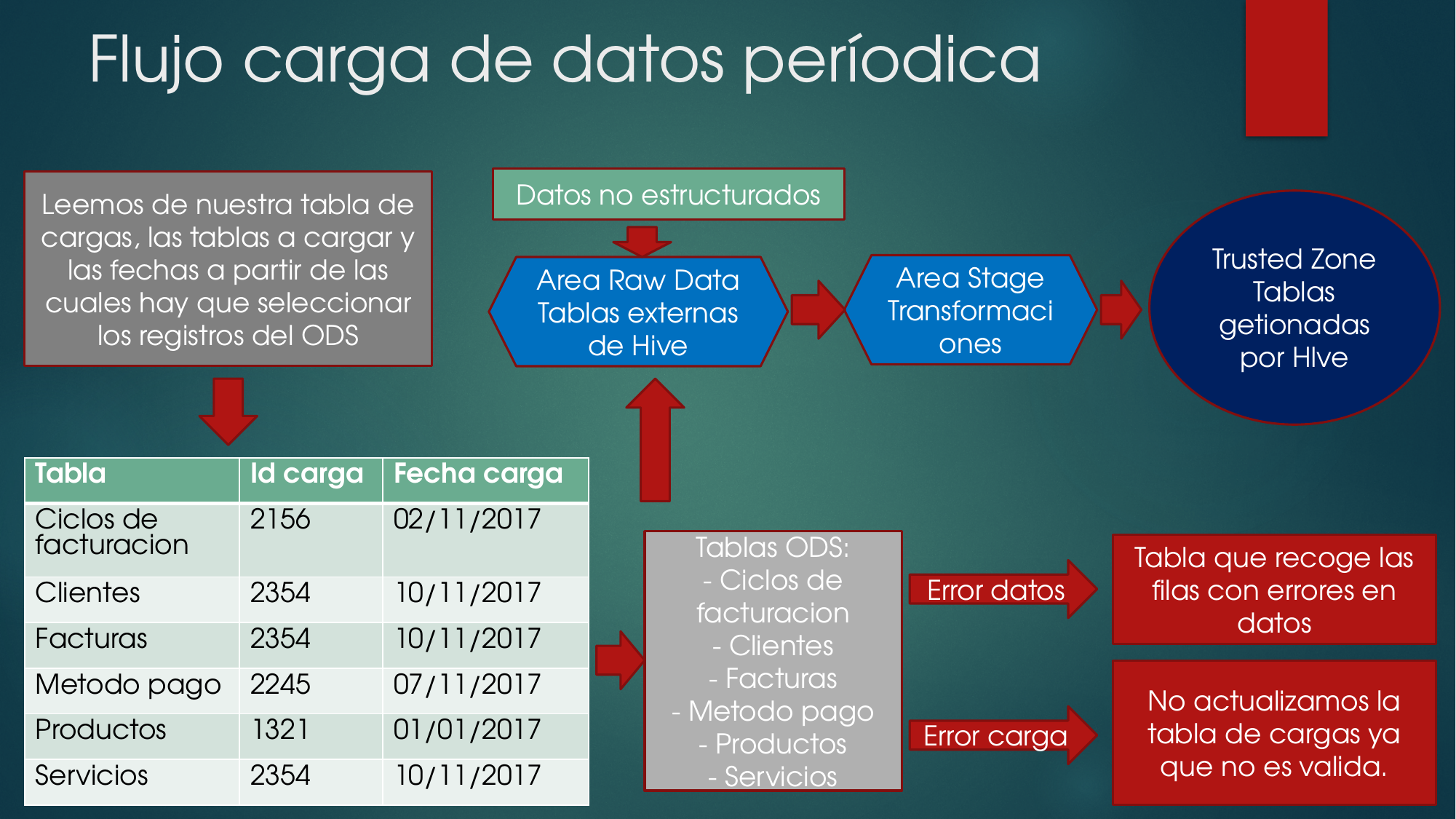

# Flujo carga de datos períodica
Datos no estructurados
Leemos de nuestra tabla de cargas, las tablas a cargar y las fechas a partir de las cuales hay que seleccionar los registros del ODS
Trusted Zone
Tablas getionadas por HIve

Area Stage
Transformaciones
Area Raw Data
Tablas externas de Hive

| Tabla | Id carga | Fecha carga |
| --- | --- | --- |
| Ciclos de facturacion | 2156 | 02/11/2017 |
| Clientes | 2354 | 10/11/2017 |
| Facturas | 2354 | 10/11/2017 |
| Metodo pago | 2245 | 07/11/2017 |
| Productos | 1321 | 01/01/2017 |
| Servicios | 2354 | 10/11/2017 |
Tablas ODS:
- Ciclos de facturacion
- Clientes
- Facturas
- Metodo pago
- Productos
- Servicios
Tabla que recoge las filas con errores en datos
Error datos

No actualizamos la tabla de cargas ya que no es valida.
Error carga